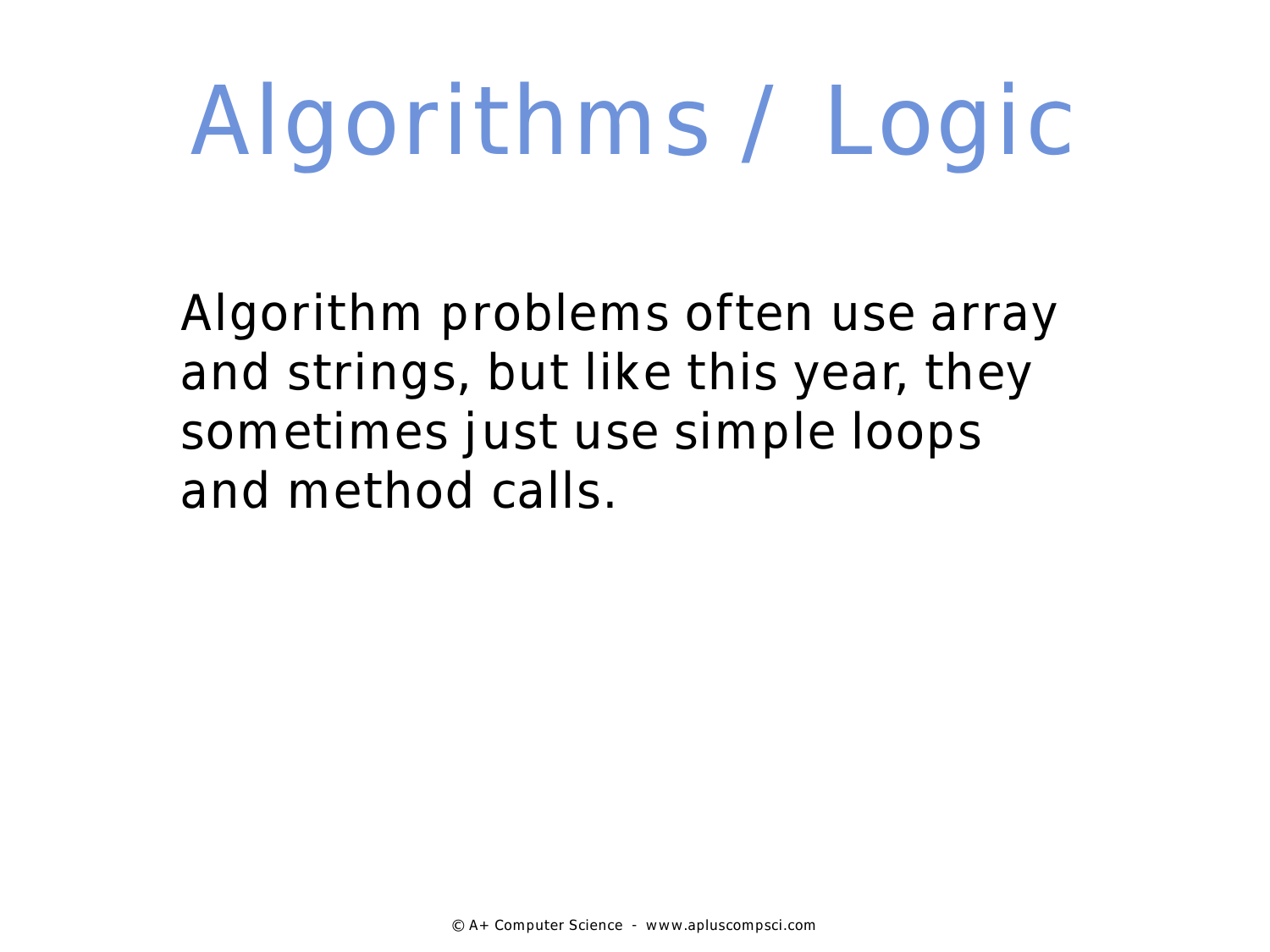

Algorithms / Logic
Algorithm problems often use array and strings, but like this year, they sometimes just use simple loops and method calls.

© A+ Computer Science  -  www.apluscompsci.com